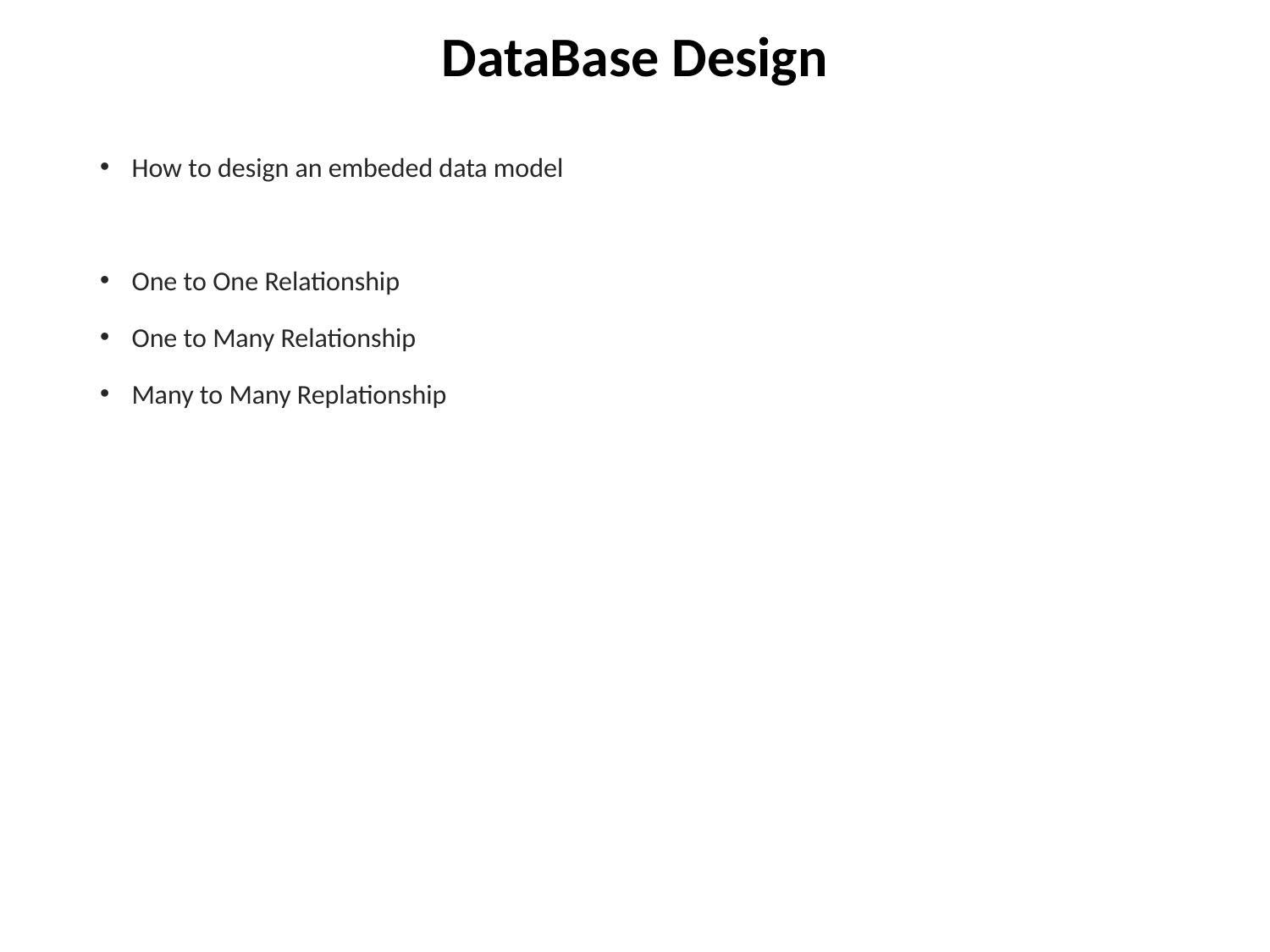

# DataBase Design
How to design an embeded data model

One to One Relationship
One to Many Relationship
Many to Many Replationship